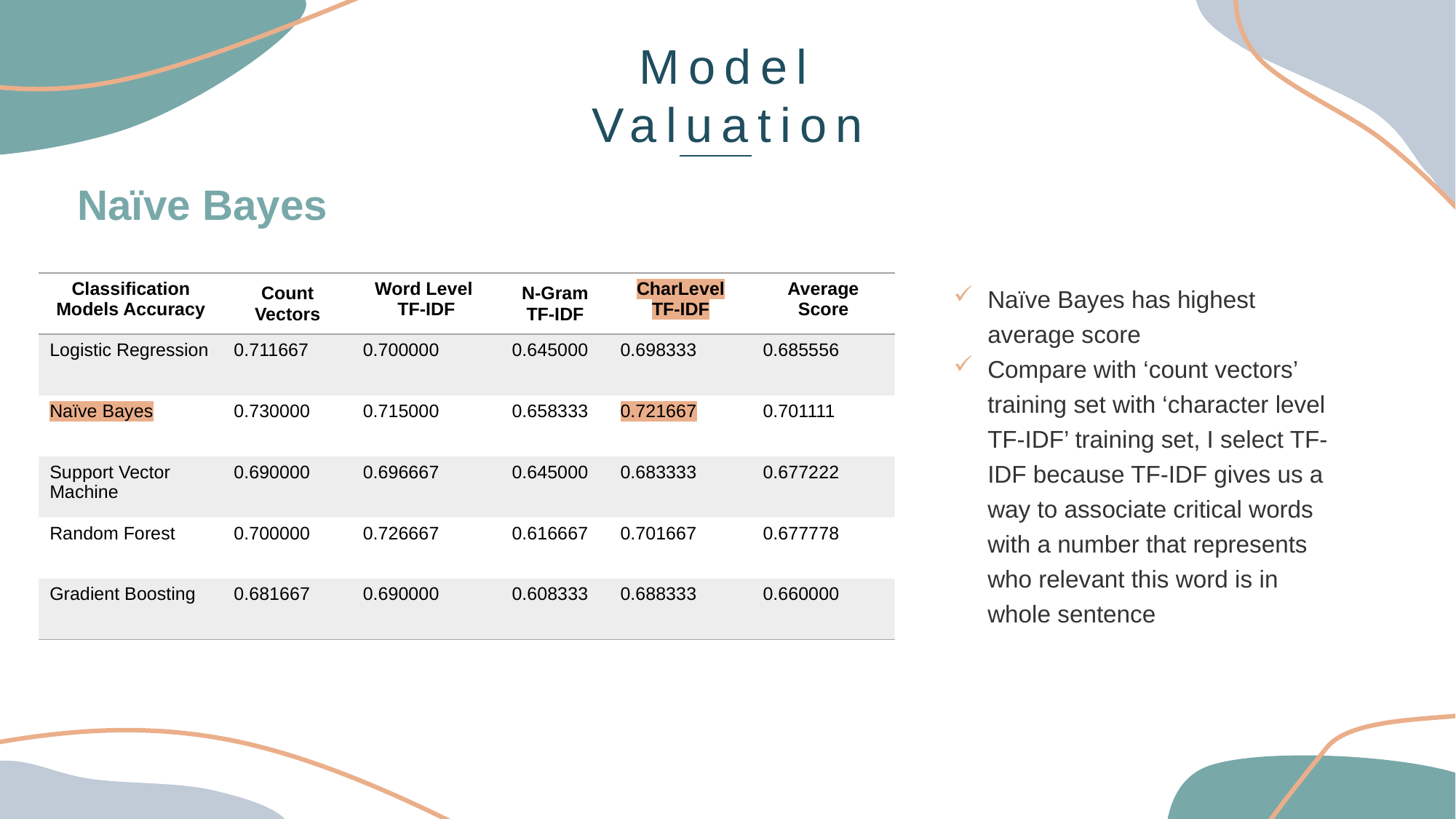

Model Valuation

Naïve Bayes
| Classification Models Accuracy | Count Vectors | Word Level TF-IDF | N-Gram TF-IDF | CharLevel TF-IDF | Average Score |
| --- | --- | --- | --- | --- | --- |
| Logistic Regression | 0.711667 | 0.700000 | 0.645000 | 0.698333 | 0.685556 |
| Naïve Bayes | 0.730000 | 0.715000 | 0.658333 | 0.721667 | 0.701111 |
| Support Vector Machine | 0.690000 | 0.696667 | 0.645000 | 0.683333 | 0.677222 |
| Random Forest | 0.700000 | 0.726667 | 0.616667 | 0.701667 | 0.677778 |
| Gradient Boosting | 0.681667 | 0.690000 | 0.608333 | 0.688333 | 0.660000 |
Naïve Bayes has highest average score
Compare with ‘count vectors’ training set with ‘character level TF-IDF’ training set, I select TF-IDF because TF-IDF gives us a way to associate critical words with a number that represents who relevant this word is in whole sentence